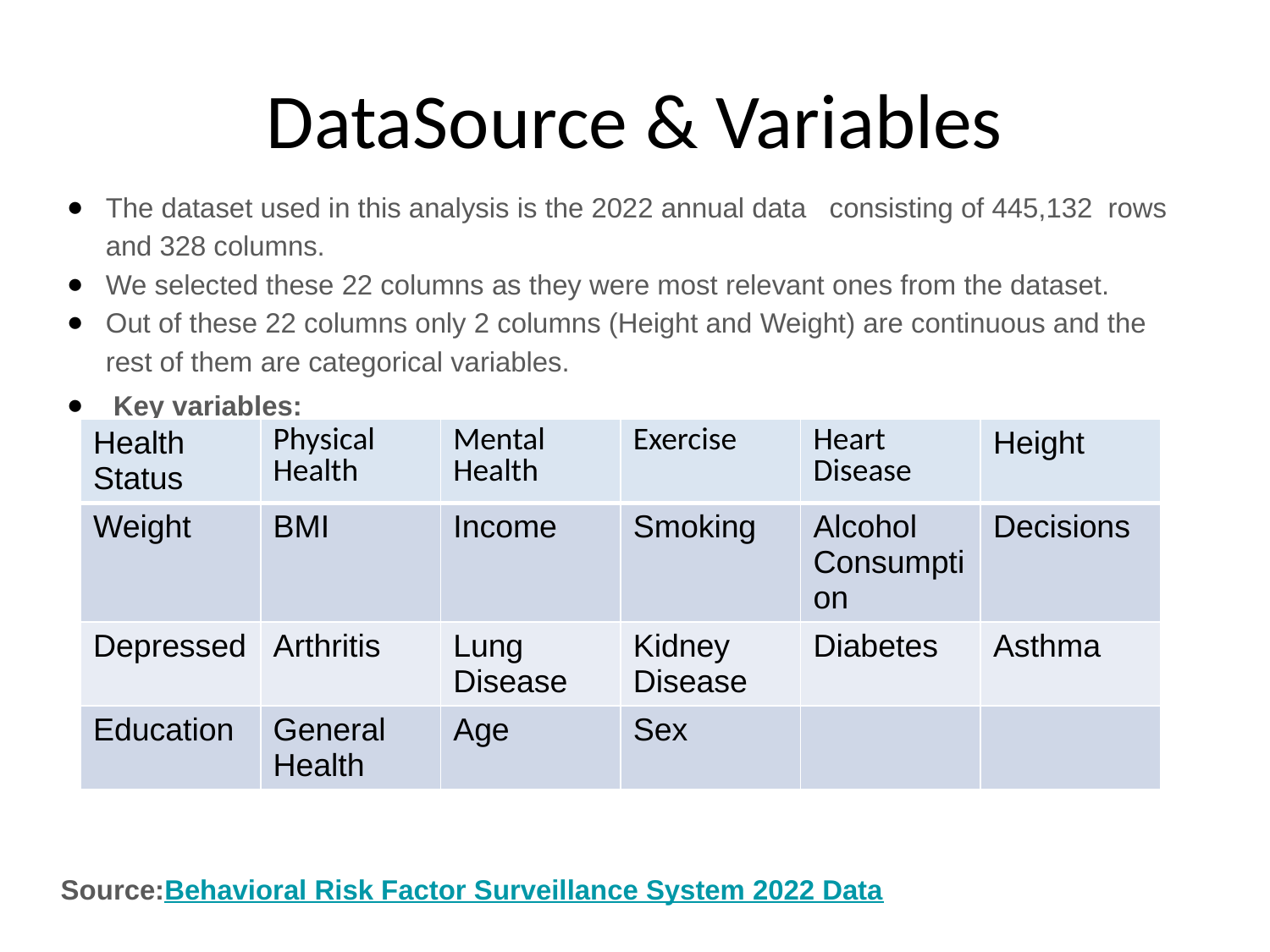

# DataSource & Variables
The dataset used in this analysis is the 2022 annual data   consisting of 445,132  rows and 328 columns.
We selected these 22 columns as they were most relevant ones from the dataset.
Out of these 22 columns only 2 columns (Height and Weight) are continuous and the rest of them are categorical variables.
 Key variables:

Source:Behavioral Risk Factor Surveillance System 2022 Data

| Health Status | Physical Health | Mental Health | Exercise | Heart Disease | Height |
| --- | --- | --- | --- | --- | --- |
| Weight | BMI | Income | Smoking | Alcohol Consumption | Decisions |
| Depressed | Arthritis | Lung Disease | Kidney Disease | Diabetes | Asthma |
| Education | General Health | Age | Sex |  |  |